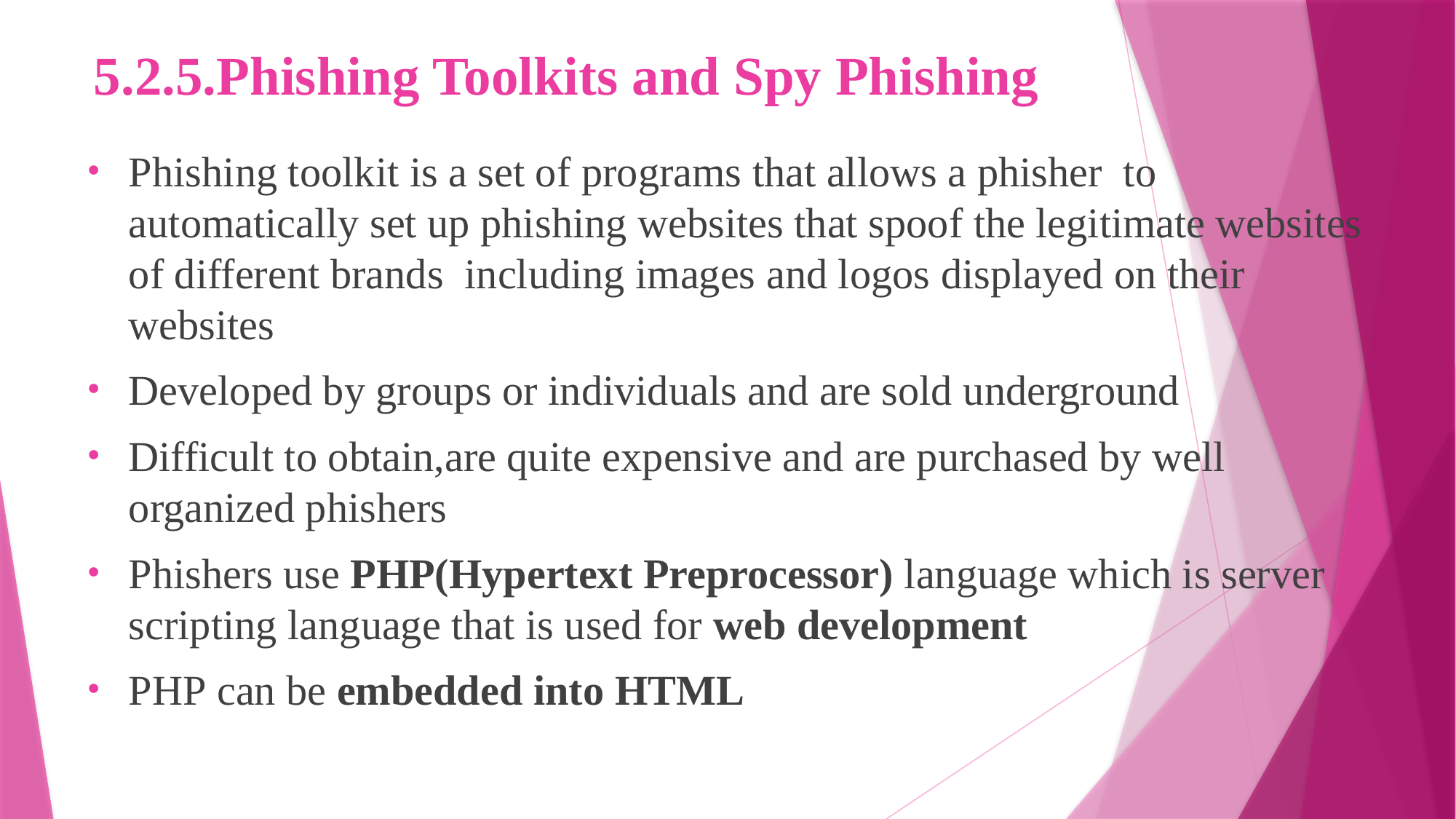

# 5.2.5.Phishing Toolkits and Spy Phishing
Phishing toolkit is a set of programs that allows a phisher  to automatically set up phishing websites that spoof the legitimate websites of different brands  including images and logos displayed on their websites
Developed by groups or individuals and are sold underground
Difficult to obtain,are quite expensive and are purchased by well organized phishers
Phishers use PHP(Hypertext Preprocessor) language which is server scripting language that is used for web development
PHP can be embedded into HTML